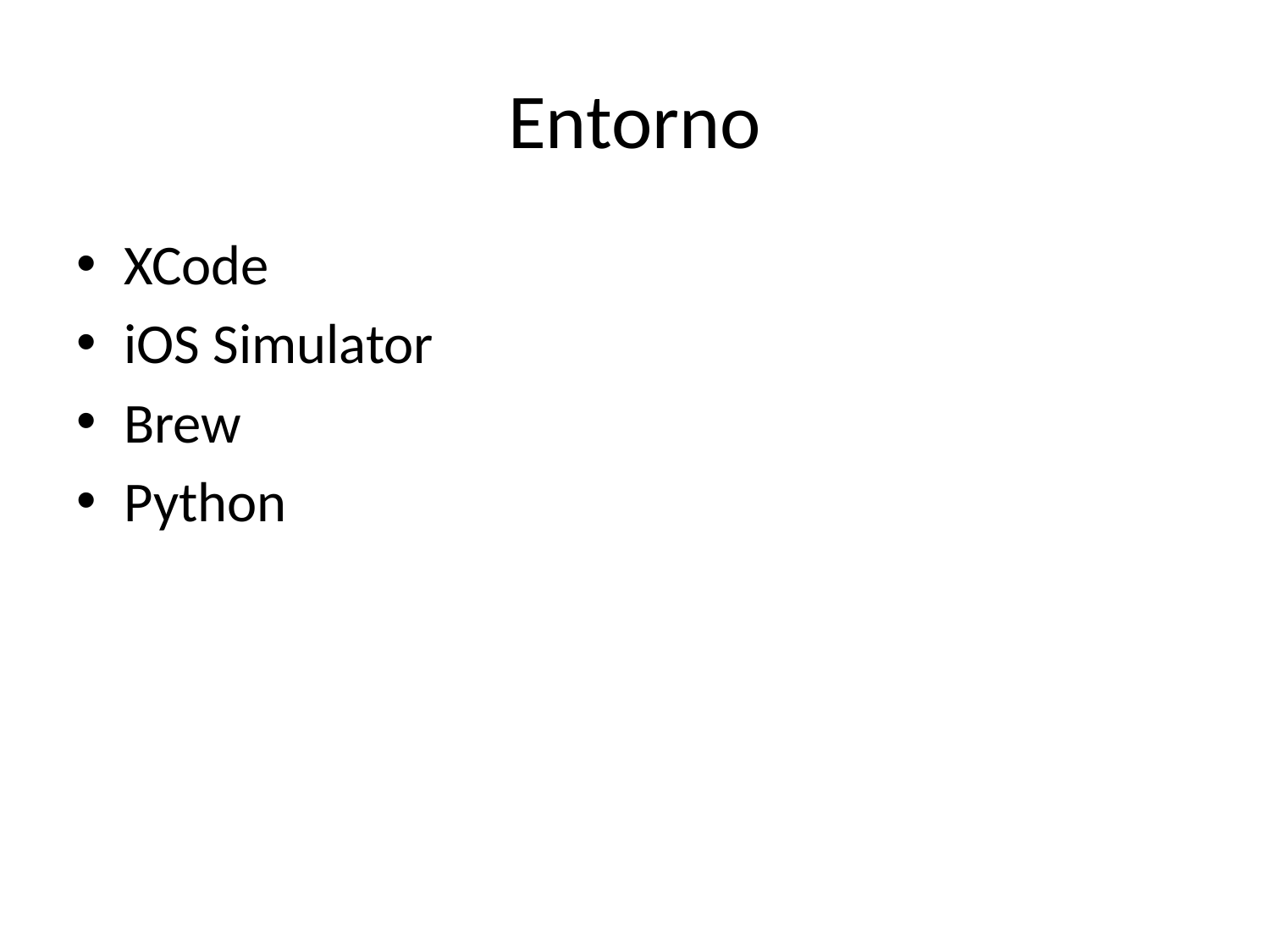

# Entorno
XCode
iOS Simulator
Brew
Python